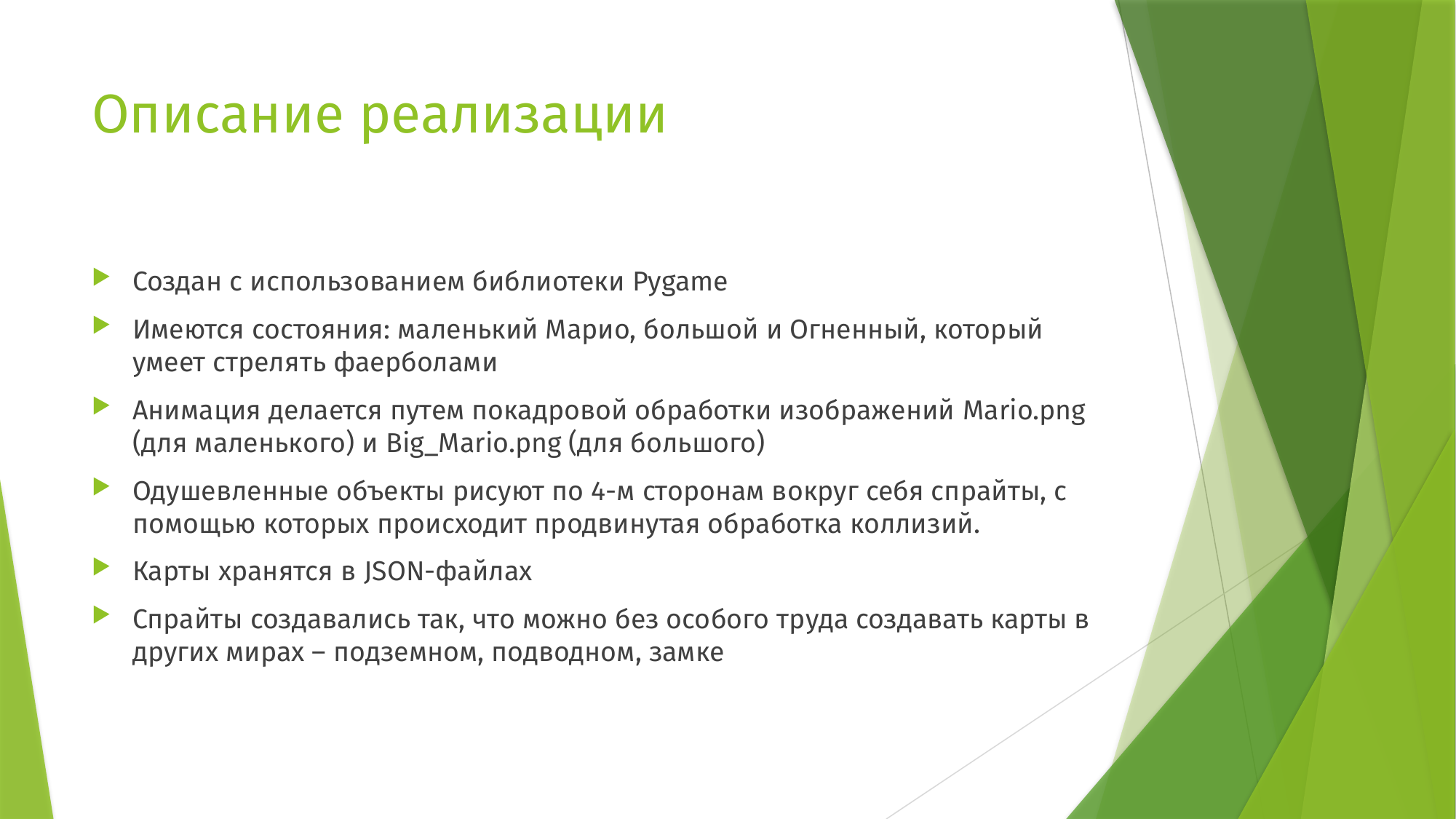

# Описание реализации
Создан с использованием библиотеки Pygame
Имеются состояния: маленький Марио, большой и Огненный, который умеет стрелять фаерболами
Анимация делается путем покадровой обработки изображений Mario.png (для маленького) и Big_Mario.png (для большого)
Одушевленные объекты рисуют по 4-м сторонам вокруг себя спрайты, с помощью которых происходит продвинутая обработка коллизий.
Карты хранятся в JSON-файлах
Спрайты создавались так, что можно без особого труда создавать карты в других мирах – подземном, подводном, замке